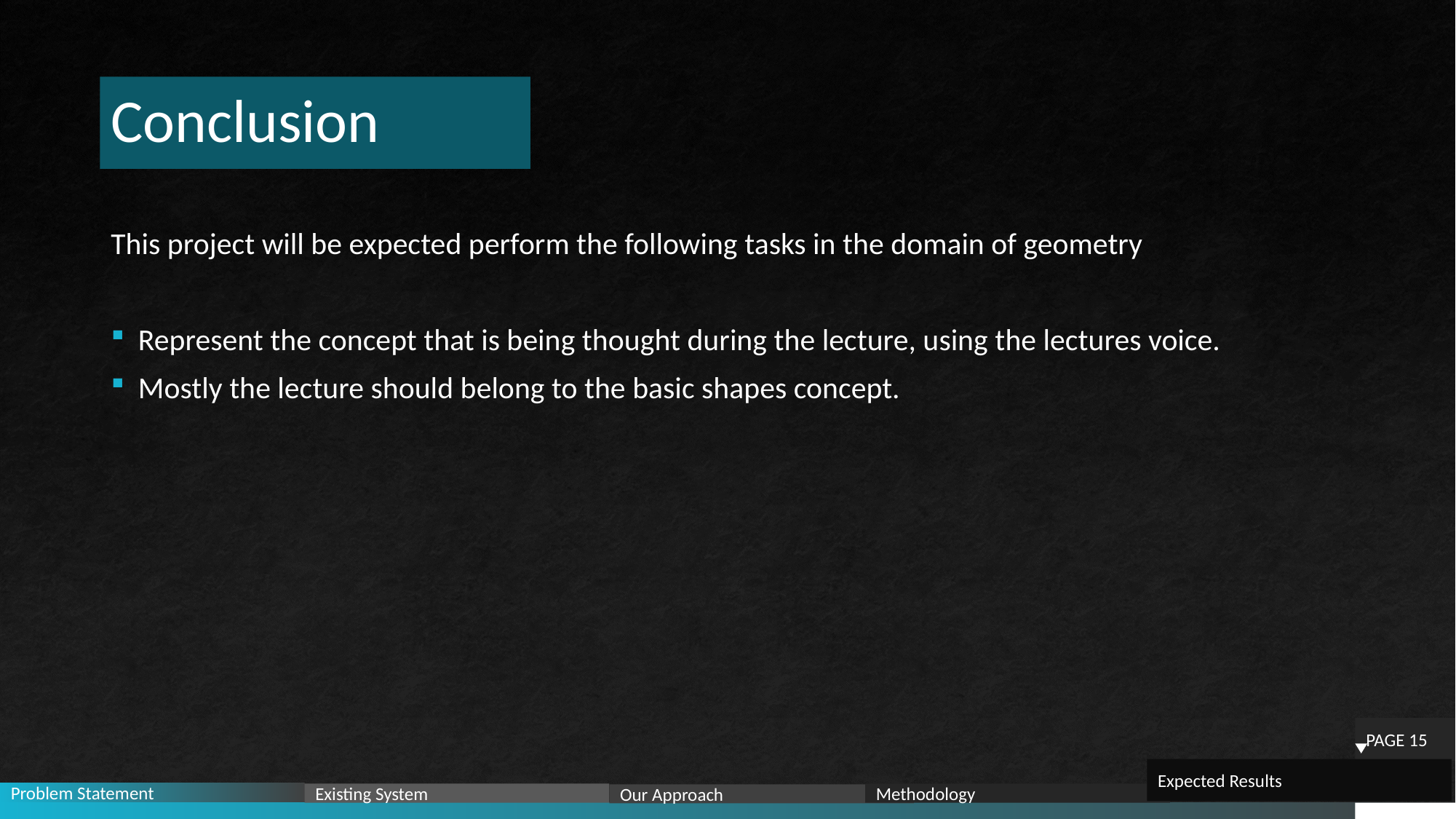

# Conclusion
This project will be expected perform the following tasks in the domain of geometry

Represent the concept that is being thought during the lecture, using the lectures voice.
Mostly the lecture should belong to the basic shapes concept.

PAGE 15

Expected Results
Problem Statement
Existing System
Methodology
Our Approach